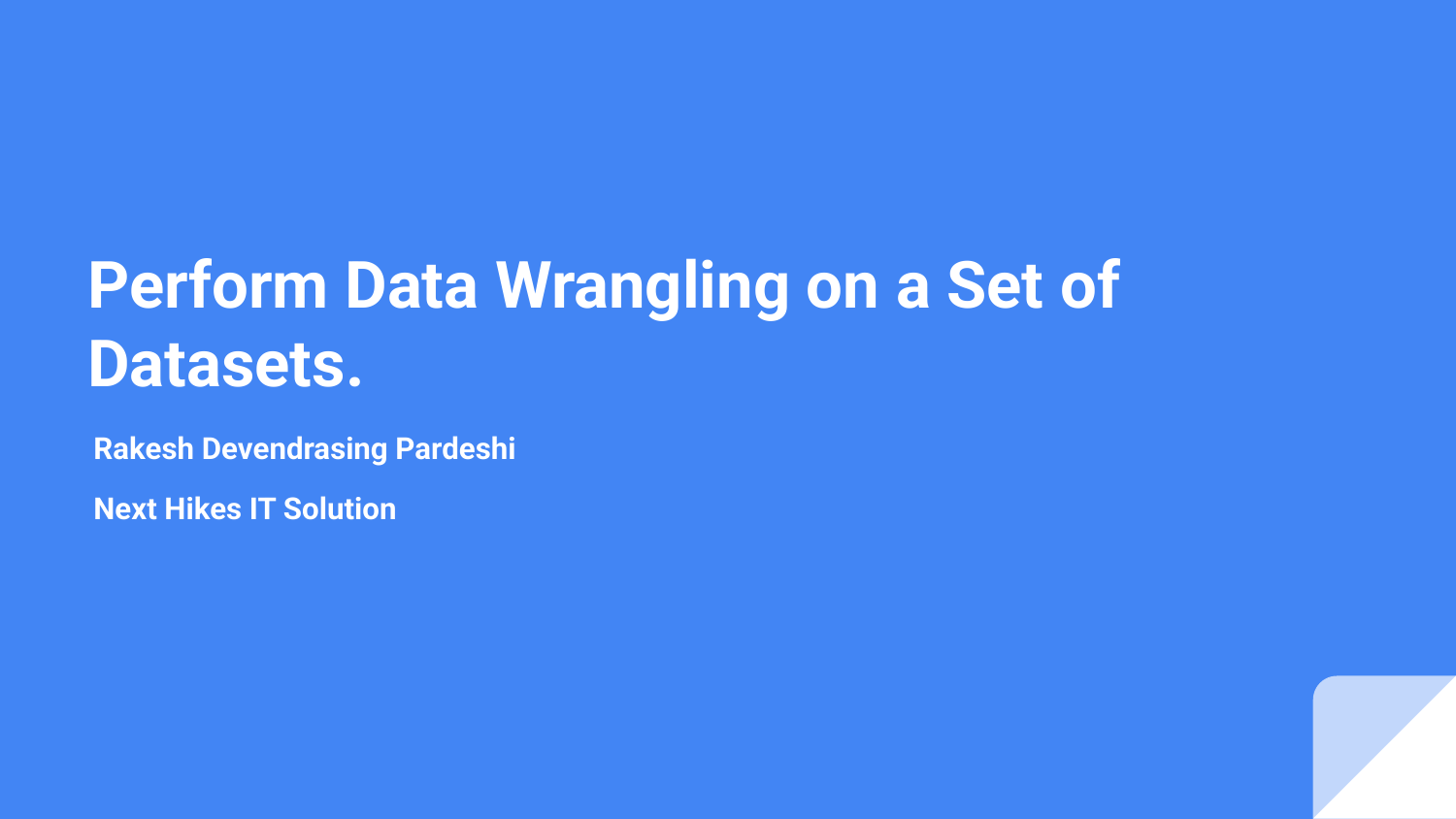

# Perform Data Wrangling on a Set of Datasets.
Rakesh Devendrasing Pardeshi

Next Hikes IT Solution